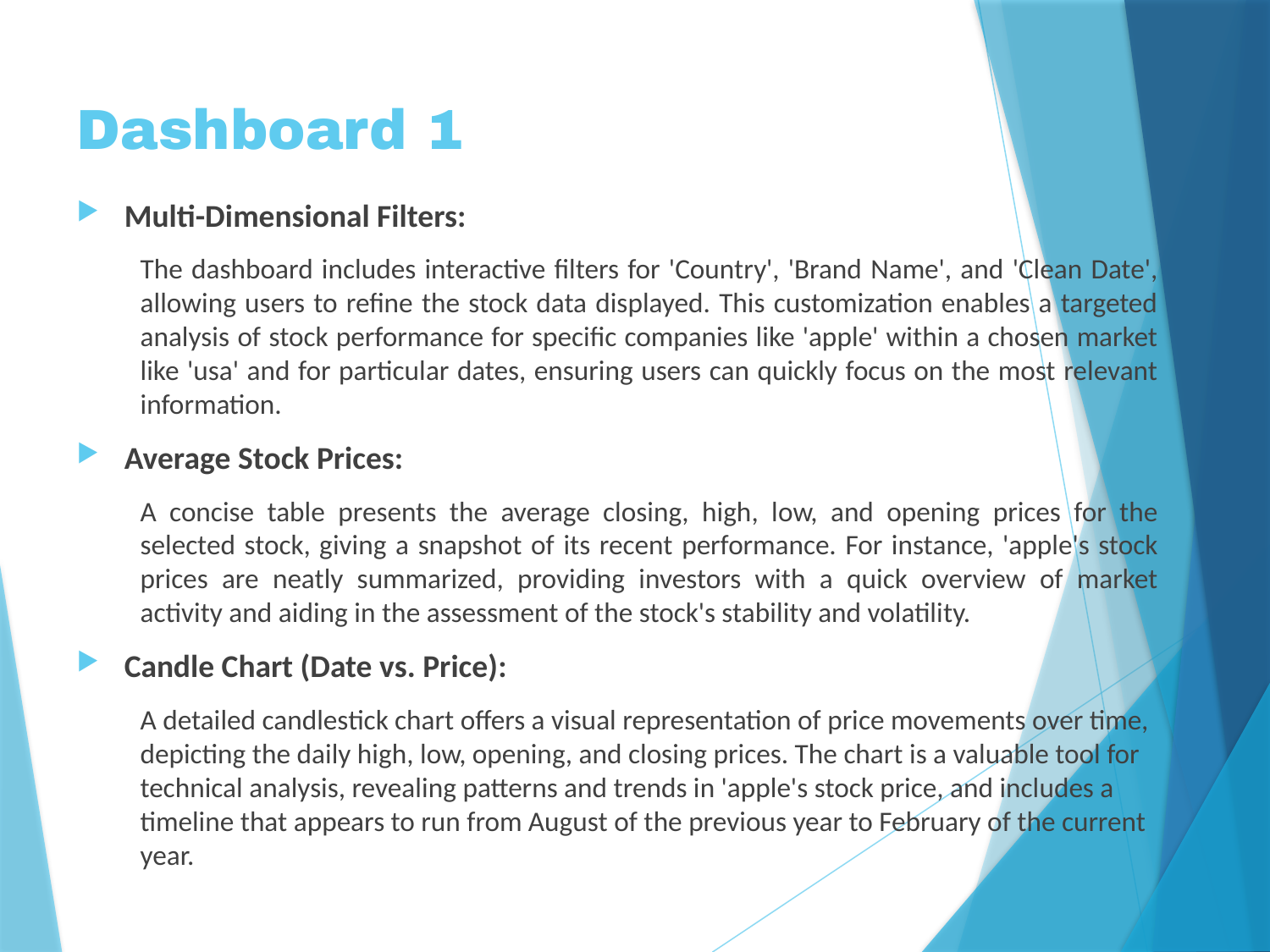

# Dashboard 1
Multi-Dimensional Filters:
The dashboard includes interactive filters for 'Country', 'Brand Name', and 'Clean Date', allowing users to refine the stock data displayed. This customization enables a targeted analysis of stock performance for specific companies like 'apple' within a chosen market like 'usa' and for particular dates, ensuring users can quickly focus on the most relevant information.
Average Stock Prices:
A concise table presents the average closing, high, low, and opening prices for the selected stock, giving a snapshot of its recent performance. For instance, 'apple's stock prices are neatly summarized, providing investors with a quick overview of market activity and aiding in the assessment of the stock's stability and volatility.
Candle Chart (Date vs. Price):
A detailed candlestick chart offers a visual representation of price movements over time, depicting the daily high, low, opening, and closing prices. The chart is a valuable tool for technical analysis, revealing patterns and trends in 'apple's stock price, and includes a timeline that appears to run from August of the previous year to February of the current year.